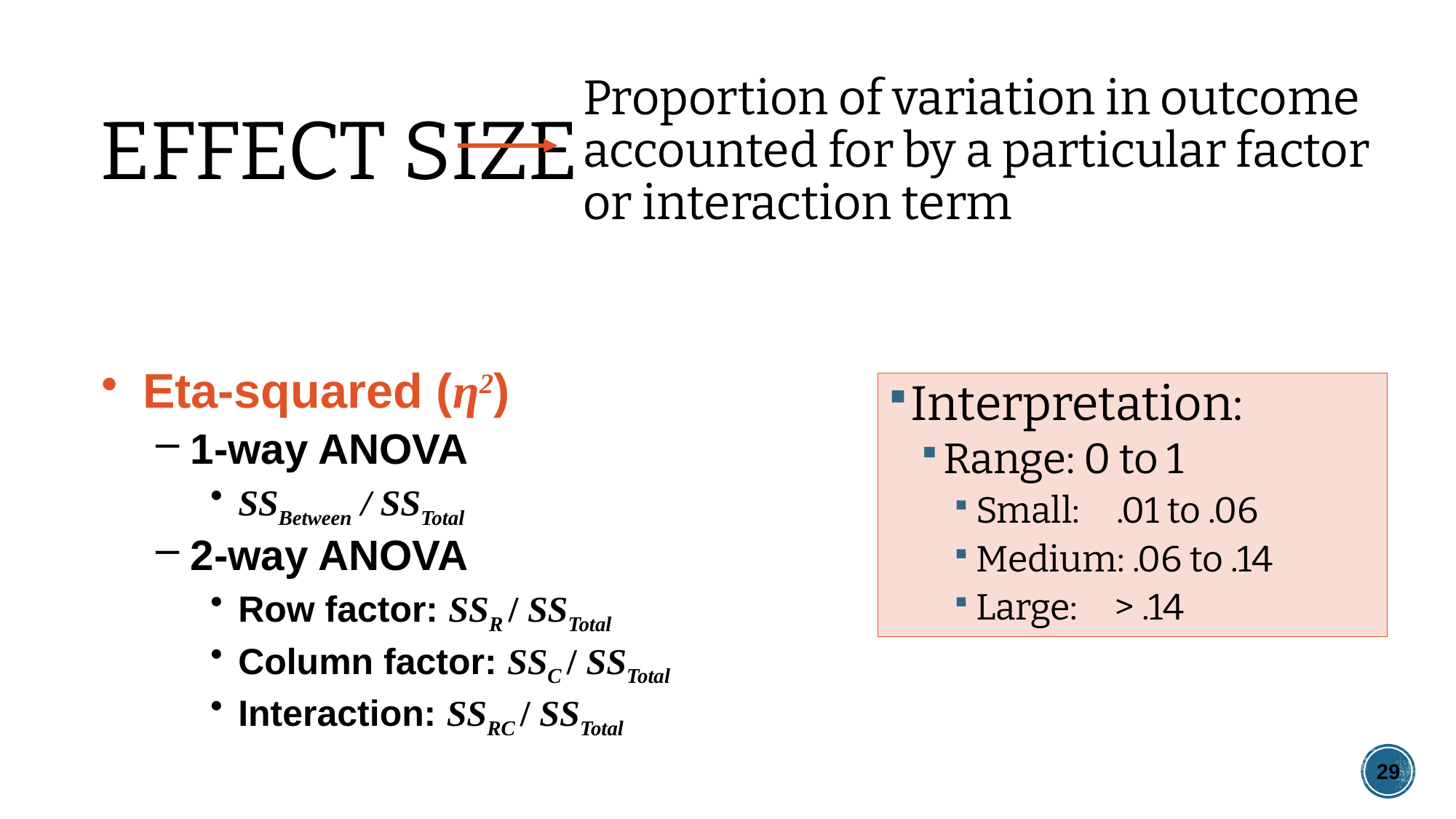

# Effect Size
Proportion of variation in outcome accounted for by a particular factor or interaction term
Eta-squared (η2)
1-way ANOVA
SSBetween / SSTotal
2-way ANOVA
Row factor: SSR / SSTotal
Column factor: SSC / SSTotal
Interaction: SSRC / SSTotal
Interpretation:
Range: 0 to 1
Small:     .01 to .06
Medium: .06 to .14
Large:     > .14
29